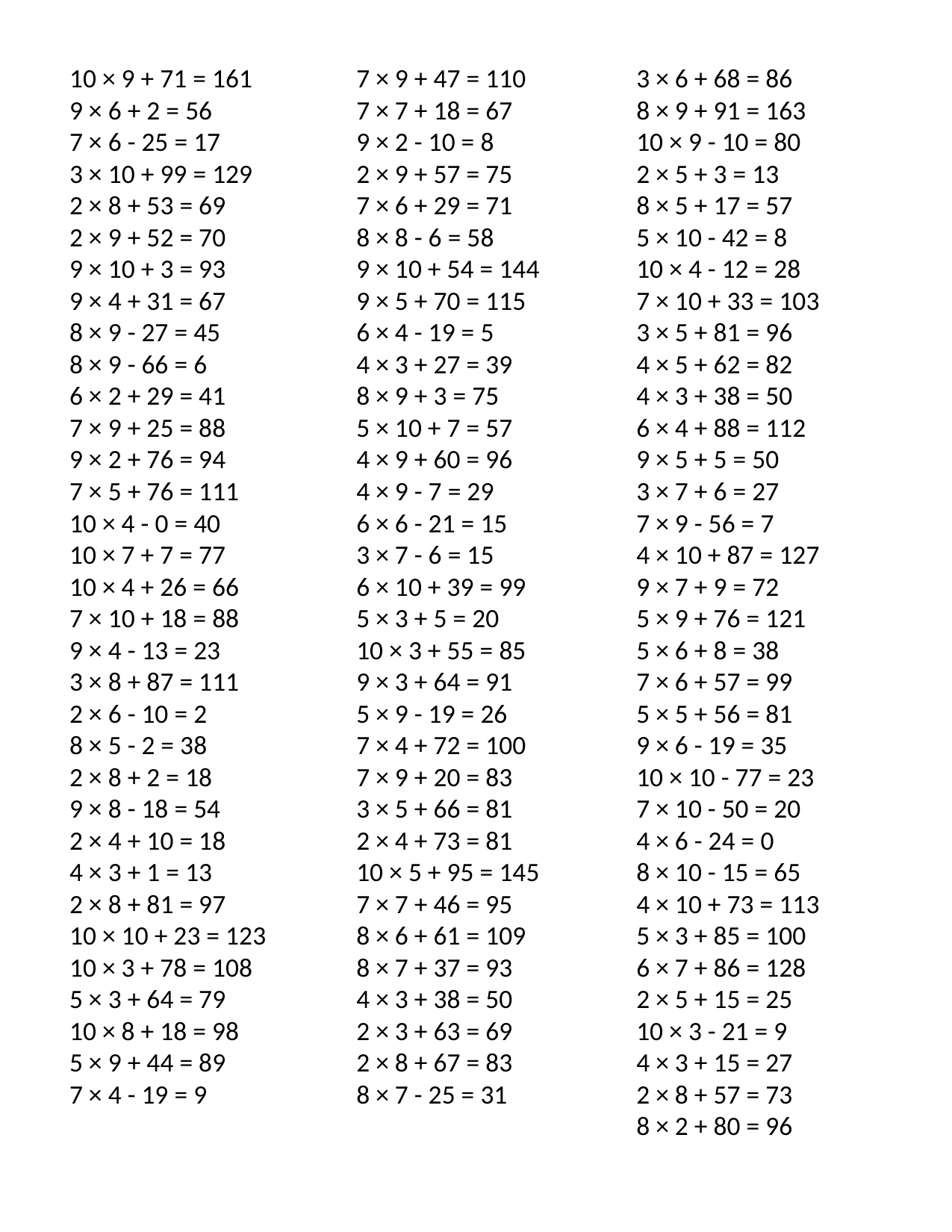

10 × 9 + 71 = 161
9 × 6 + 2 = 56
7 × 6 - 25 = 17
3 × 10 + 99 = 129
2 × 8 + 53 = 69
2 × 9 + 52 = 70
9 × 10 + 3 = 93
9 × 4 + 31 = 67
8 × 9 - 27 = 45
8 × 9 - 66 = 6
6 × 2 + 29 = 41
7 × 9 + 25 = 88
9 × 2 + 76 = 94
7 × 5 + 76 = 111
10 × 4 - 0 = 40
10 × 7 + 7 = 77
10 × 4 + 26 = 66
7 × 10 + 18 = 88
9 × 4 - 13 = 23
3 × 8 + 87 = 111
2 × 6 - 10 = 2
8 × 5 - 2 = 38
2 × 8 + 2 = 18
9 × 8 - 18 = 54
2 × 4 + 10 = 18
4 × 3 + 1 = 13
2 × 8 + 81 = 97
10 × 10 + 23 = 123
10 × 3 + 78 = 108
5 × 3 + 64 = 79
10 × 8 + 18 = 98
5 × 9 + 44 = 89
7 × 4 - 19 = 9

7 × 9 + 47 = 110
7 × 7 + 18 = 67
9 × 2 - 10 = 8
2 × 9 + 57 = 75
7 × 6 + 29 = 71
8 × 8 - 6 = 58
9 × 10 + 54 = 144
9 × 5 + 70 = 115
6 × 4 - 19 = 5
4 × 3 + 27 = 39
8 × 9 + 3 = 75
5 × 10 + 7 = 57
4 × 9 + 60 = 96
4 × 9 - 7 = 29
6 × 6 - 21 = 15
3 × 7 - 6 = 15
6 × 10 + 39 = 99
5 × 3 + 5 = 20
10 × 3 + 55 = 85
9 × 3 + 64 = 91
5 × 9 - 19 = 26
7 × 4 + 72 = 100
7 × 9 + 20 = 83
3 × 5 + 66 = 81
2 × 4 + 73 = 81
10 × 5 + 95 = 145
7 × 7 + 46 = 95
8 × 6 + 61 = 109
8 × 7 + 37 = 93
4 × 3 + 38 = 50
2 × 3 + 63 = 69
2 × 8 + 67 = 83
8 × 7 - 25 = 31

3 × 6 + 68 = 86
8 × 9 + 91 = 163
10 × 9 - 10 = 80
2 × 5 + 3 = 13
8 × 5 + 17 = 57
5 × 10 - 42 = 8
10 × 4 - 12 = 28
7 × 10 + 33 = 103
3 × 5 + 81 = 96
4 × 5 + 62 = 82
4 × 3 + 38 = 50
6 × 4 + 88 = 112
9 × 5 + 5 = 50
3 × 7 + 6 = 27
7 × 9 - 56 = 7
4 × 10 + 87 = 127
9 × 7 + 9 = 72
5 × 9 + 76 = 121
5 × 6 + 8 = 38
7 × 6 + 57 = 99
5 × 5 + 56 = 81
9 × 6 - 19 = 35
10 × 10 - 77 = 23
7 × 10 - 50 = 20
4 × 6 - 24 = 0
8 × 10 - 15 = 65
4 × 10 + 73 = 113
5 × 3 + 85 = 100
6 × 7 + 86 = 128
2 × 5 + 15 = 25
10 × 3 - 21 = 9
4 × 3 + 15 = 27
2 × 8 + 57 = 73
8 × 2 + 80 = 96